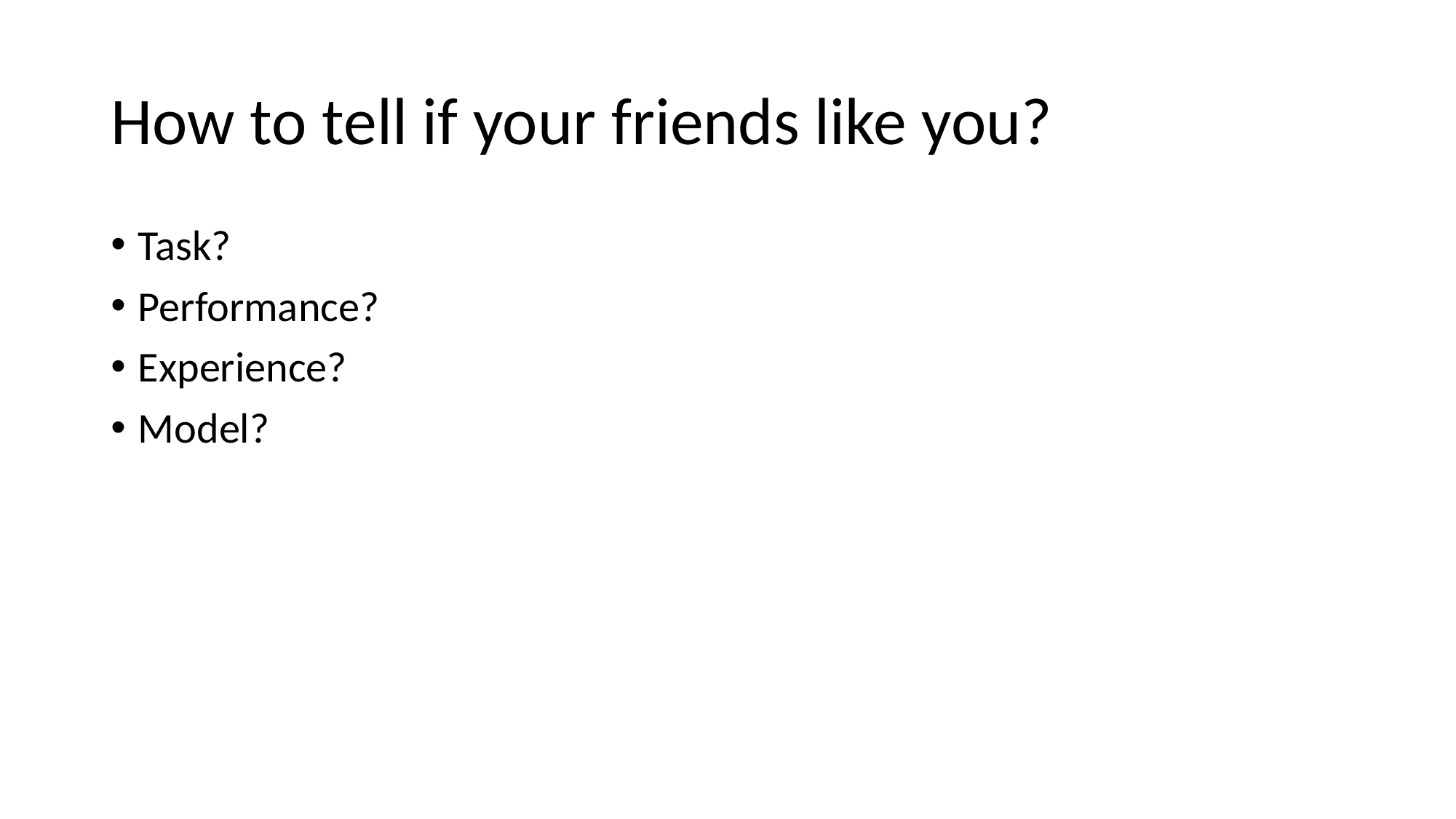

# How to tell if your friends like you?
Task?
Performance?
Experience?
Model?